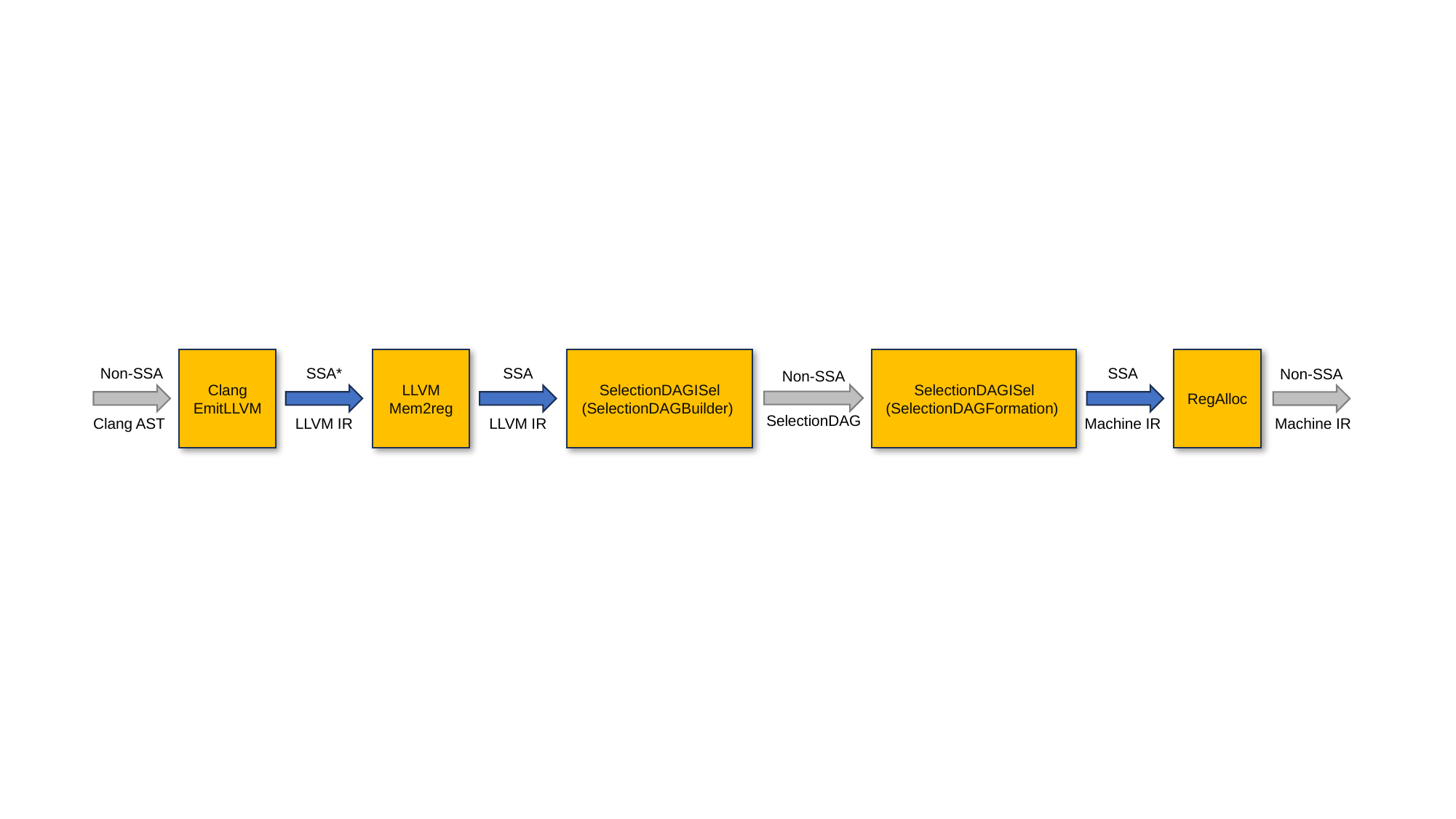

Clang
EmitLLVM
LLVM
Mem2reg
SelectionDAGISel
(SelectionDAGFormation)
RegAlloc
SelectionDAGISel
(SelectionDAGBuilder)
SSA
SSA
Non-SSA
SSA*
Non-SSA
Non-SSA

SelectionDAG
LLVM IR
Machine IR
Machine IR
LLVM IR
Clang AST